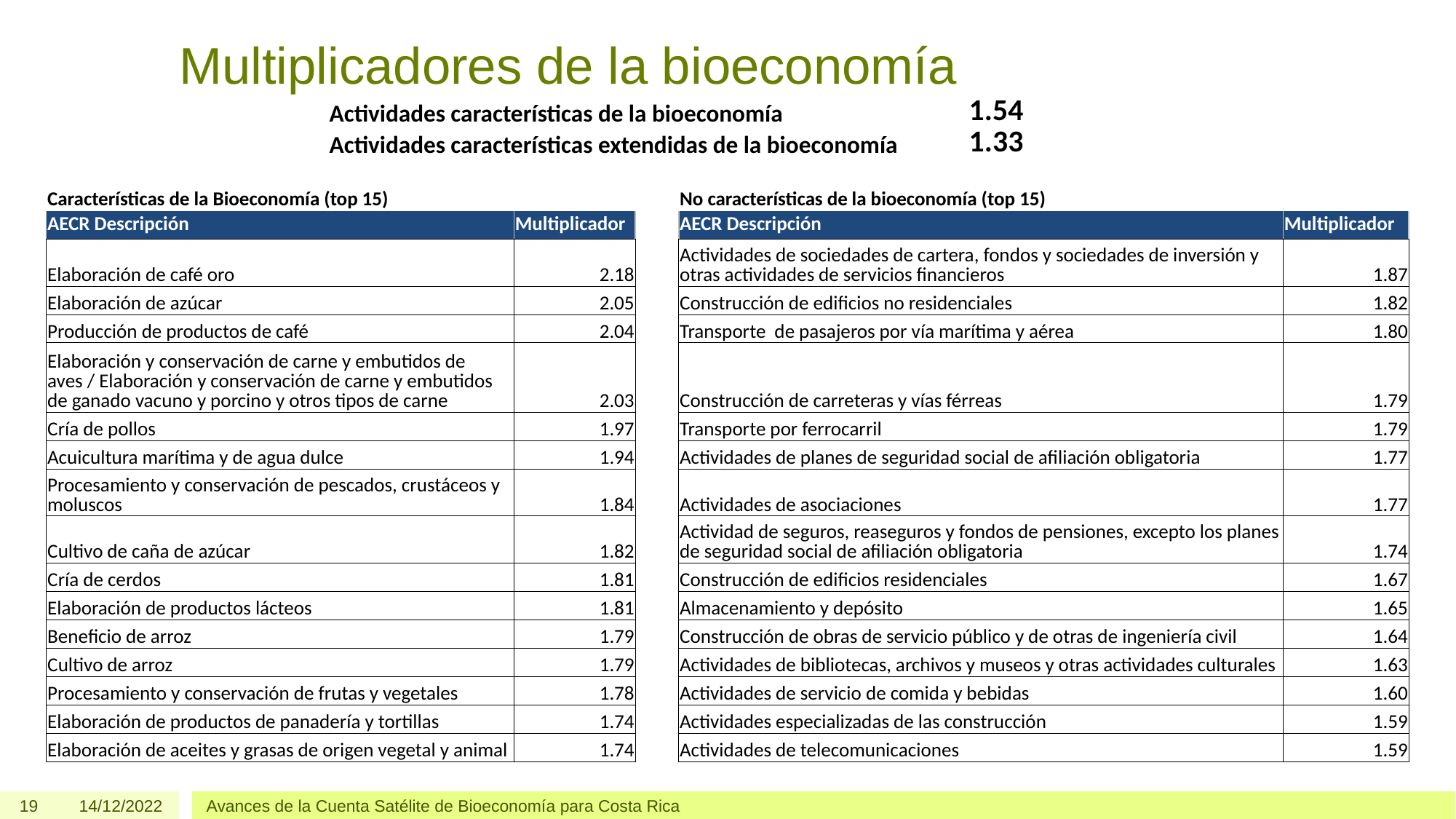

# Multiplicadores de la bioeconomía
| Actividades características de la bioeconomía | 1.54 |
| --- | --- |
| Actividades características extendidas de la bioeconomía | 1.33 |
| Características de la Bioeconomía (top 15) |  |  | No características de la bioeconomía (top 15) |  |
| --- | --- | --- | --- | --- |
| AECR Descripción | Multiplicador |  | AECR Descripción | Multiplicador |
| Elaboración de café oro | 2.18 |  | Actividades de sociedades de cartera, fondos y sociedades de inversión y otras actividades de servicios financieros | 1.87 |
| Elaboración de azúcar | 2.05 |  | Construcción de edificios no residenciales | 1.82 |
| Producción de productos de café | 2.04 |  | Transporte de pasajeros por vía marítima y aérea | 1.80 |
| Elaboración y conservación de carne y embutidos de aves / Elaboración y conservación de carne y embutidos de ganado vacuno y porcino y otros tipos de carne | 2.03 |  | Construcción de carreteras y vías férreas | 1.79 |
| Cría de pollos | 1.97 |  | Transporte por ferrocarril | 1.79 |
| Acuicultura marítima y de agua dulce | 1.94 |  | Actividades de planes de seguridad social de afiliación obligatoria | 1.77 |
| Procesamiento y conservación de pescados, crustáceos y moluscos | 1.84 |  | Actividades de asociaciones | 1.77 |
| Cultivo de caña de azúcar | 1.82 |  | Actividad de seguros, reaseguros y fondos de pensiones, excepto los planes de seguridad social de afiliación obligatoria | 1.74 |
| Cría de cerdos | 1.81 |  | Construcción de edificios residenciales | 1.67 |
| Elaboración de productos lácteos | 1.81 |  | Almacenamiento y depósito | 1.65 |
| Beneficio de arroz | 1.79 |  | Construcción de obras de servicio público y de otras de ingeniería civil | 1.64 |
| Cultivo de arroz | 1.79 |  | Actividades de bibliotecas, archivos y museos y otras actividades culturales | 1.63 |
| Procesamiento y conservación de frutas y vegetales | 1.78 |  | Actividades de servicio de comida y bebidas | 1.60 |
| Elaboración de productos de panadería y tortillas | 1.74 |  | Actividades especializadas de las construcción | 1.59 |
| Elaboración de aceites y grasas de origen vegetal y animal | 1.74 |  | Actividades de telecomunicaciones | 1.59 |
19
14/12/2022
Avances de la Cuenta Satélite de Bioeconomía para Costa Rica